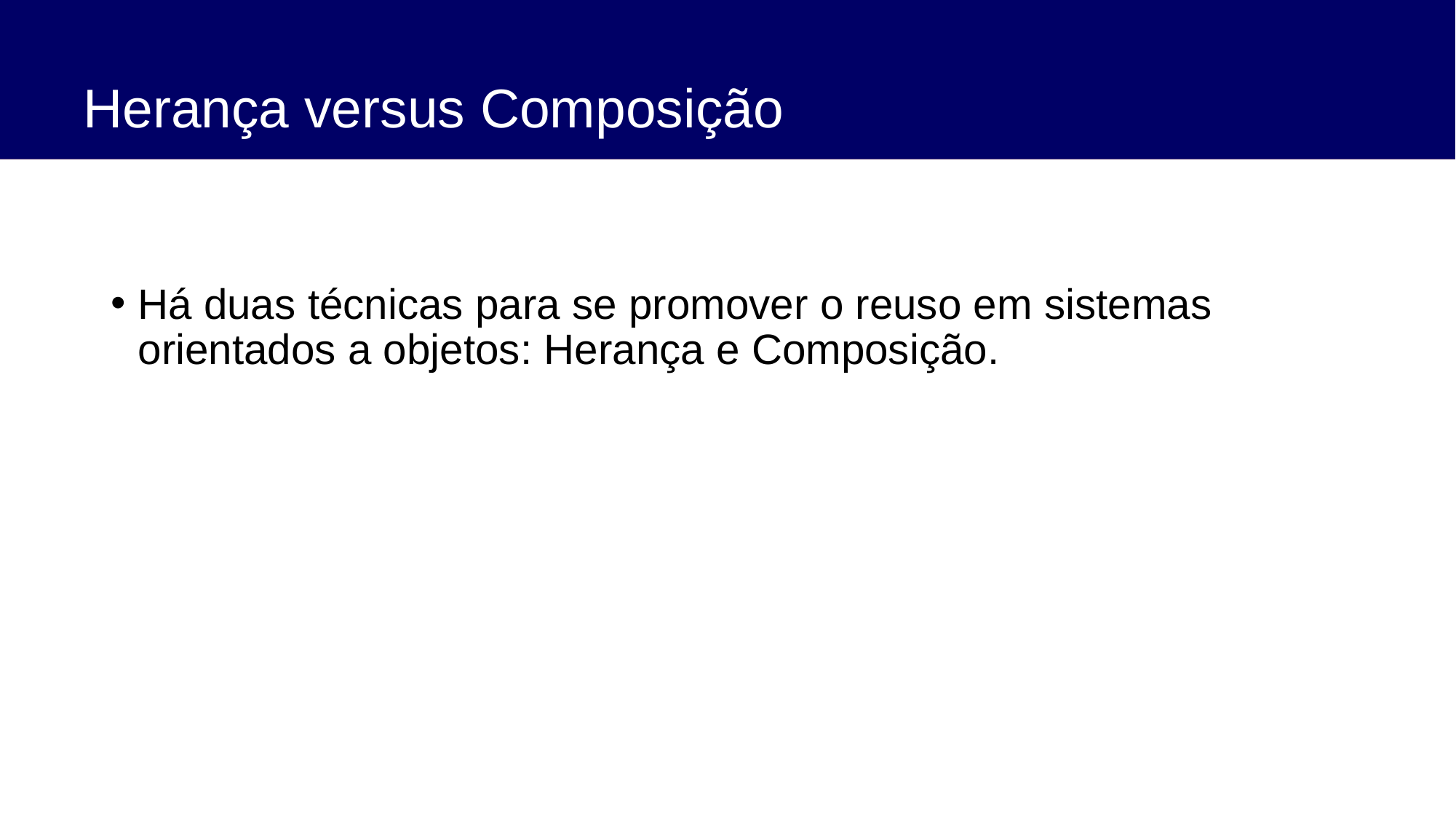

# Herança versus Composição

Há duas técnicas para se promover o reuso em sistemas orientados a objetos: Herança e Composição.